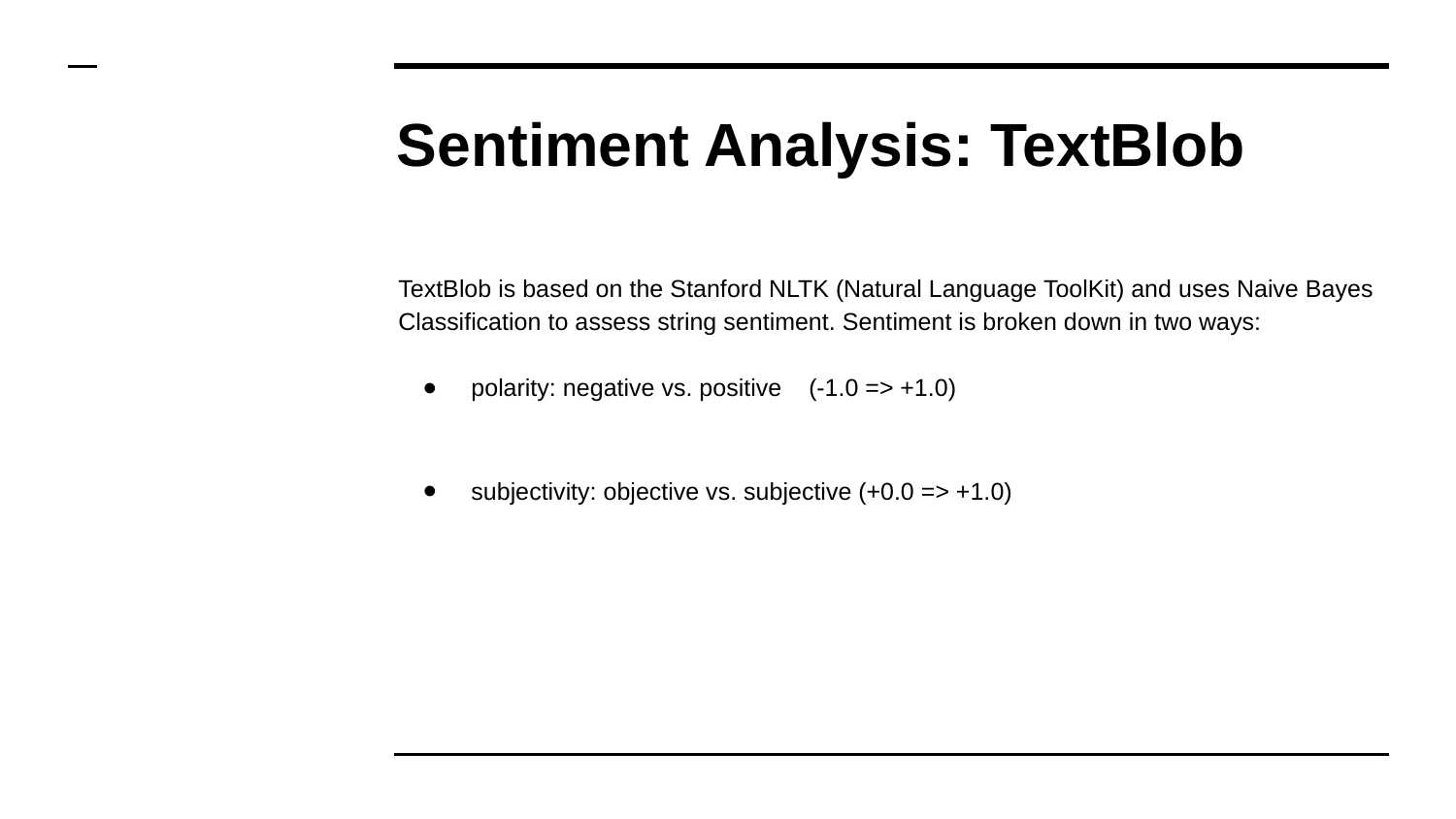

# Sentiment Analysis: TextBlob
TextBlob is based on the Stanford NLTK (Natural Language ToolKit) and uses Naive Bayes Classification to assess string sentiment. Sentiment is broken down in two ways:
polarity: negative vs. positive    (-1.0 => +1.0)

subjectivity: objective vs. subjective (+0.0 => +1.0)